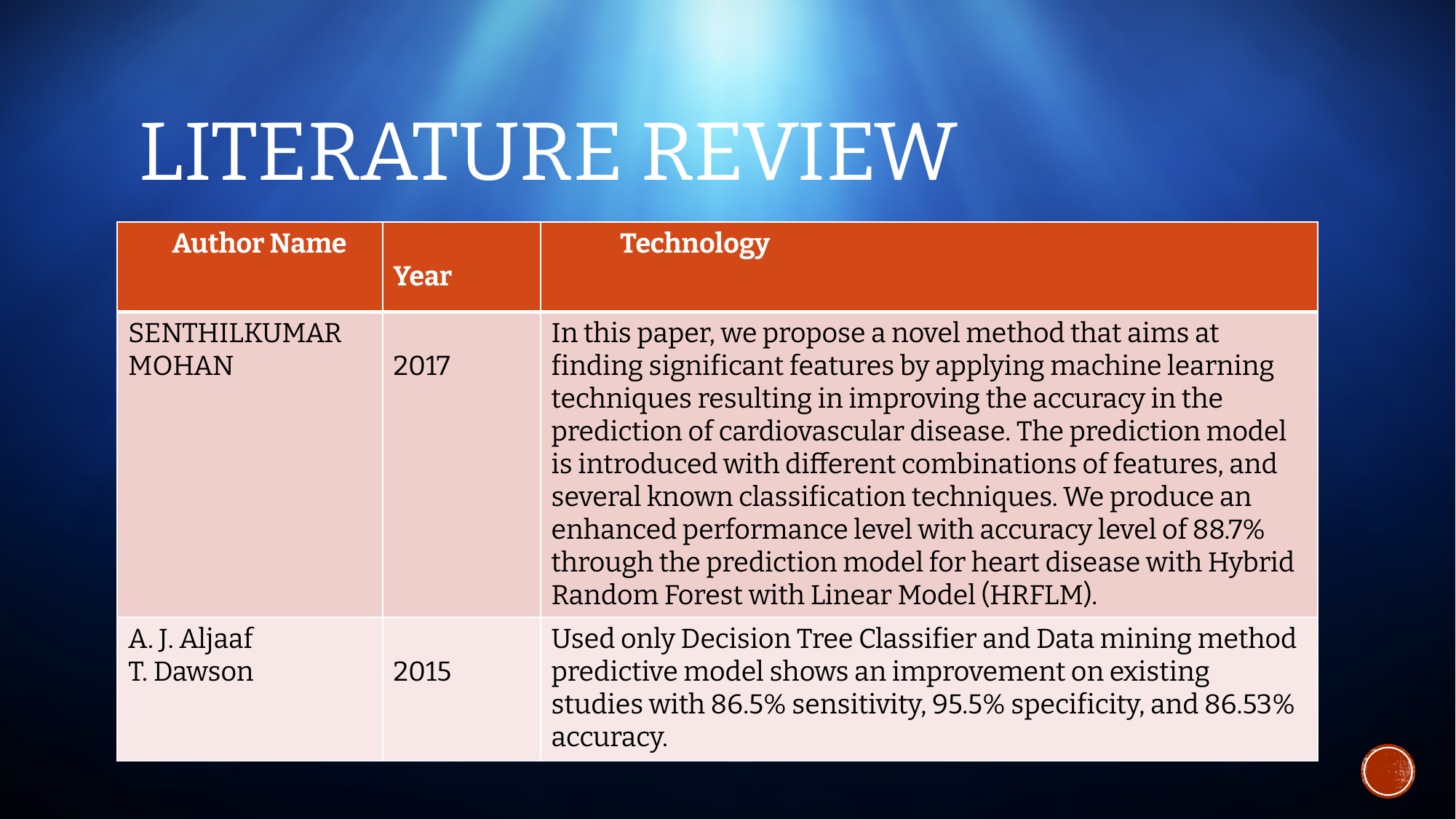

# Literature Review
| Author Name | Year | Technology |
| --- | --- | --- |
| SENTHILKUMAR MOHAN | 2017 | In this paper, we propose a novel method that aims at finding significant features by applying machine learning techniques resulting in improving the accuracy in the prediction of cardiovascular disease. The prediction model is introduced with different combinations of features, and several known classification techniques. We produce an enhanced performance level with accuracy level of 88.7% through the prediction model for heart disease with Hybrid Random Forest with Linear Model (HRFLM). |
| A. J. Aljaaf T. Dawson | 2015 | Used only Decision Tree Classifier and Data mining method predictive model shows an improvement on existing studies with 86.5% sensitivity, 95.5% specificity, and 86.53% accuracy. |